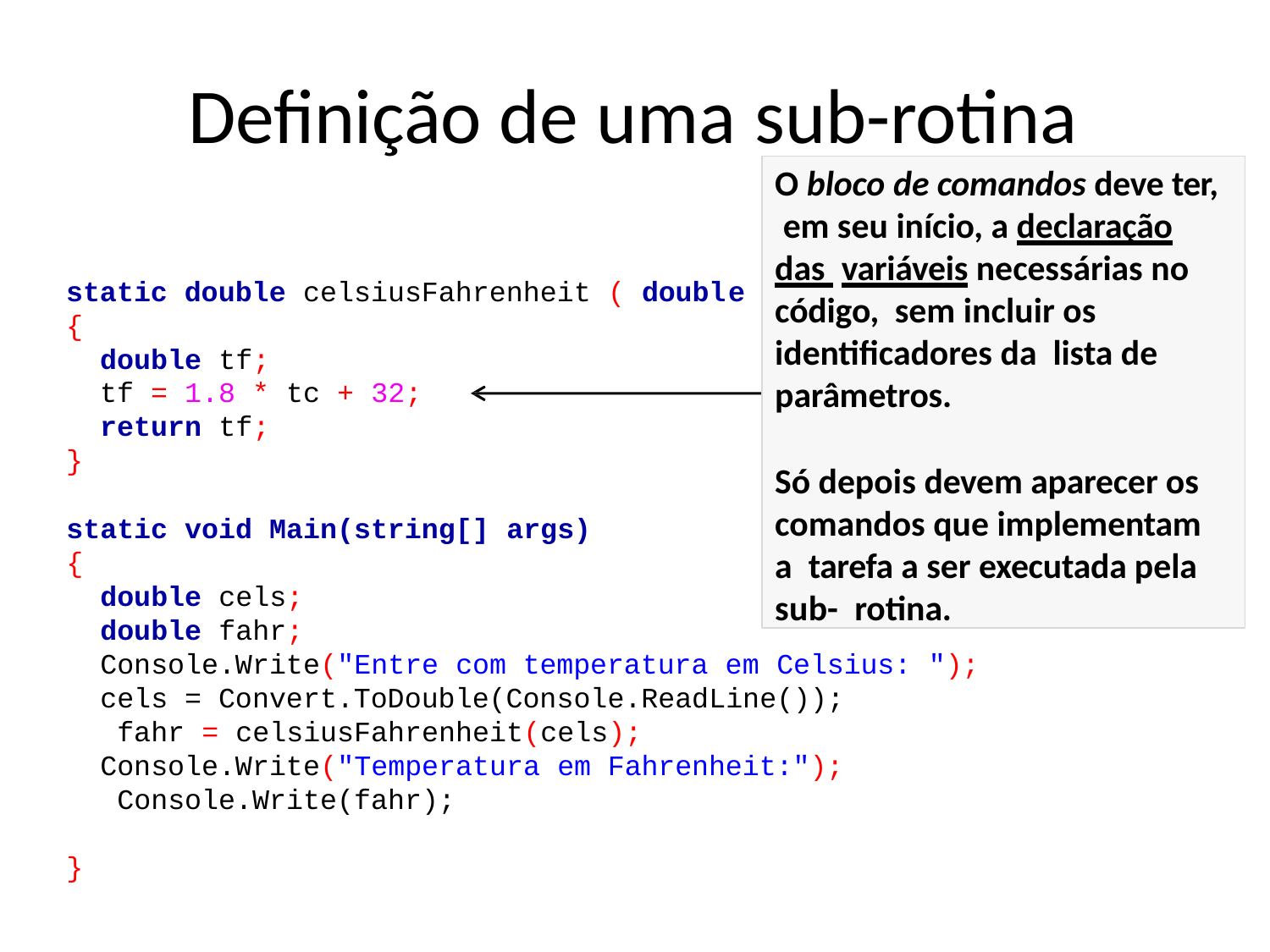

# Definição de uma sub-rotina
O bloco de comandos deve ter,  em seu início, a declaração das  variáveis necessárias no código,  sem incluir os identificadores da  lista de parâmetros.

Só depois devem aparecer os  comandos que implementam a  tarefa a ser executada pela sub-  rotina.
static double celsiusFahrenheit ( doubl
{
double tf;
tf = 1.8 * tc + 32;
return tf;
}
e tc )

static void Main(string[] args)
{
double cels;
double fahr;
Console.Write("Entre com temperatura em Celsius: ");
cels = Convert.ToDouble(Console.ReadLine());  fahr = celsiusFahrenheit(cels);  Console.Write("Temperatura em Fahrenheit:");  Console.Write(fahr);
}